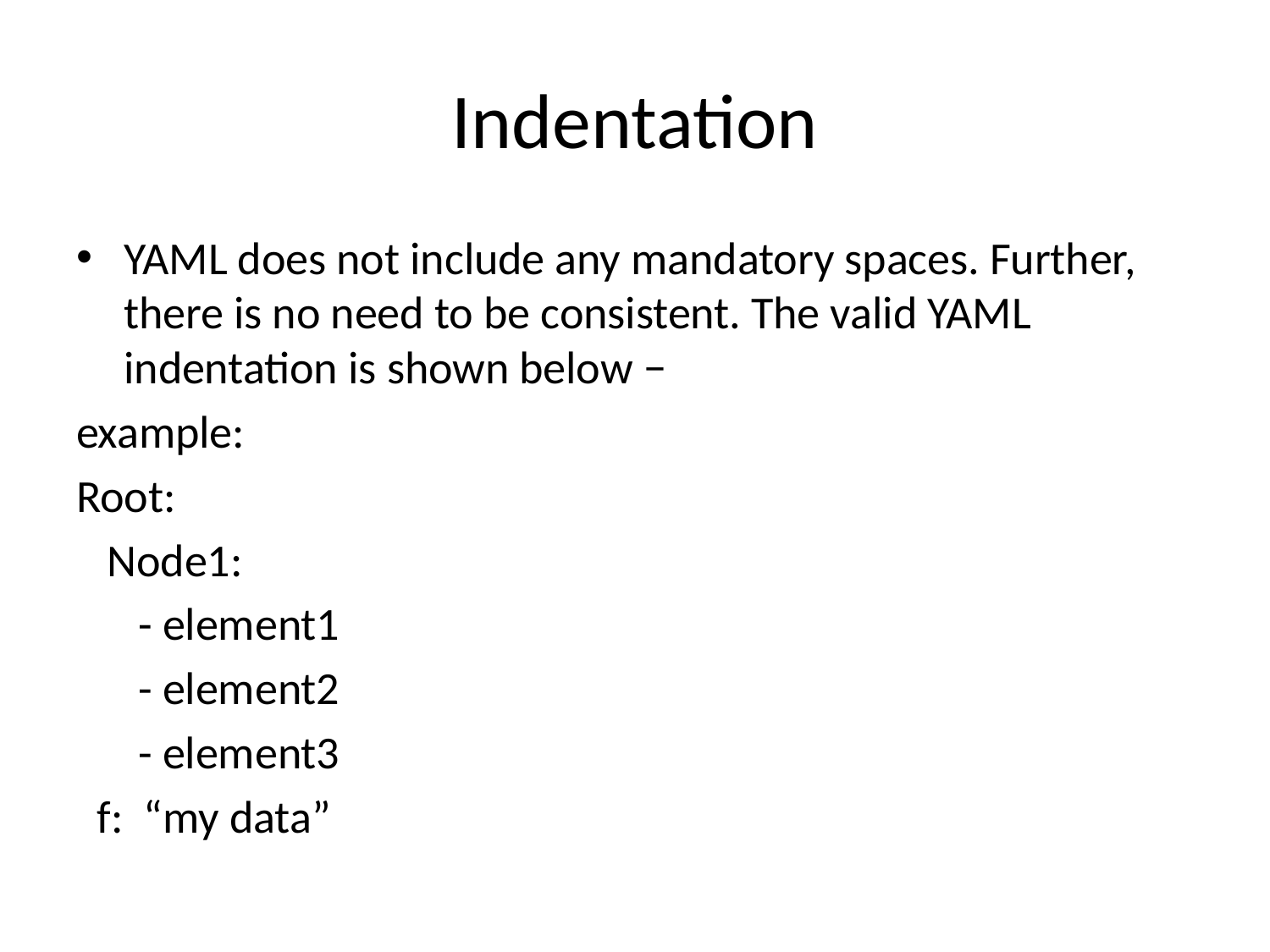

# Indentation
YAML does not include any mandatory spaces. Further, there is no need to be consistent. The valid YAML indentation is shown below −
example:
Root:
   Node1:
      - element1
      - element2
      - element3
  f:  “my data”